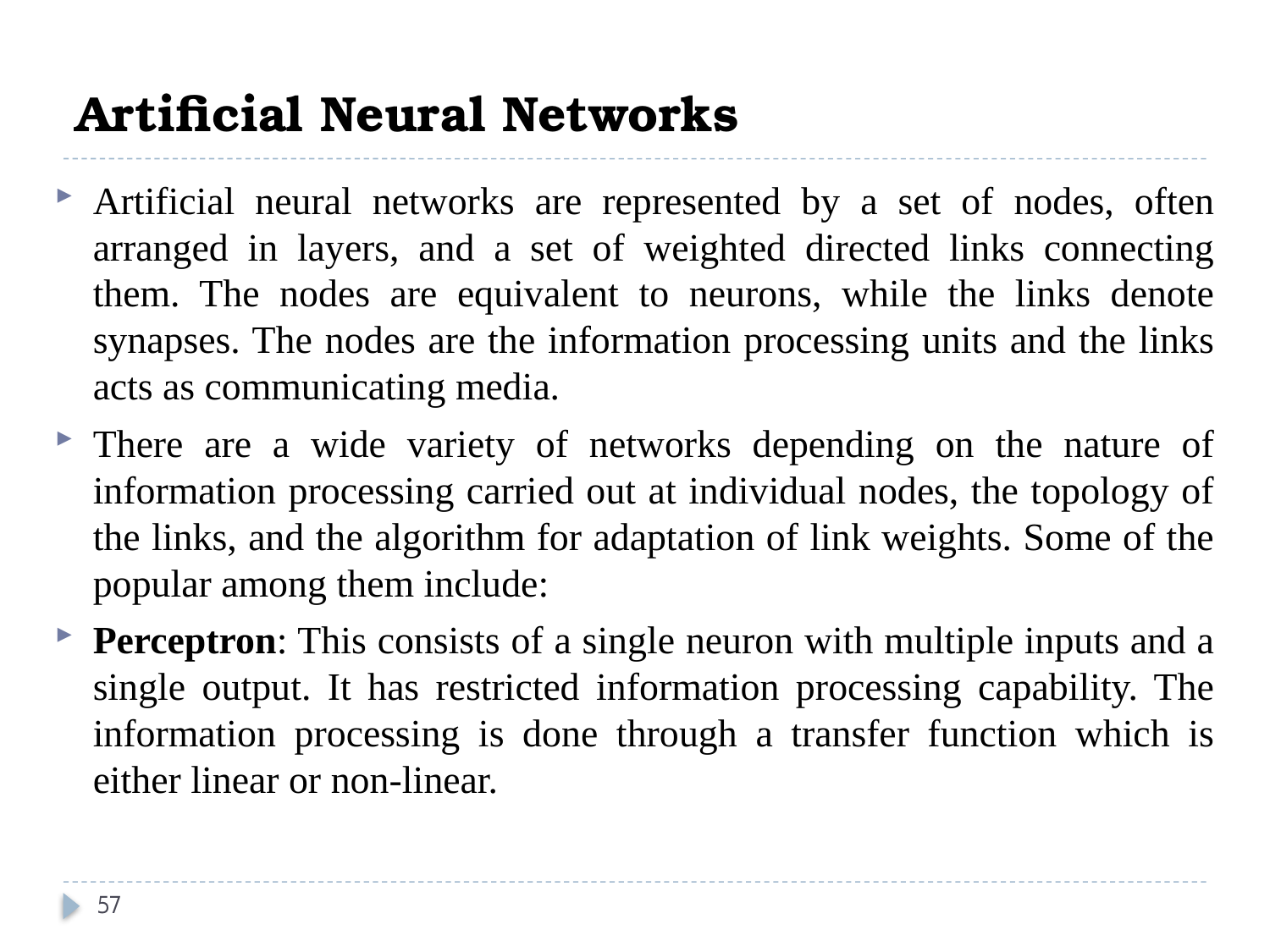

# Artificial Neural Networks
Artificial neural networks are represented by a set of nodes, often arranged in layers, and a set of weighted directed links connecting them. The nodes are equivalent to neurons, while the links denote synapses. The nodes are the information processing units and the links acts as communicating media.
There are a wide variety of networks depending on the nature of information processing carried out at individual nodes, the topology of the links, and the algorithm for adaptation of link weights. Some of the popular among them include:
Perceptron: This consists of a single neuron with multiple inputs and a single output. It has restricted information processing capability. The information processing is done through a transfer function which is either linear or non-linear.
57